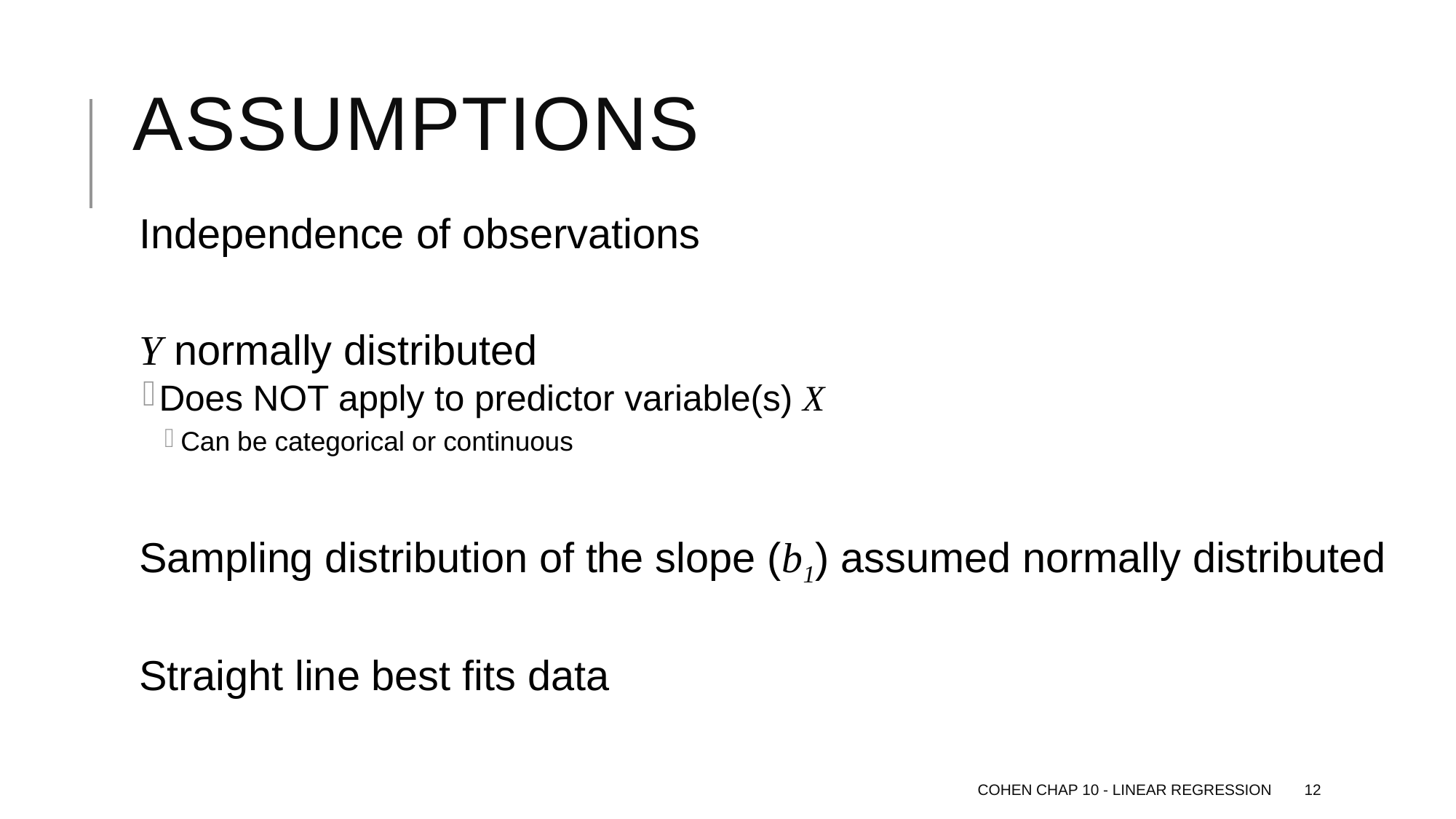

# Assumptions
Independence of observations

Y normally distributed
Does NOT apply to predictor variable(s) X
Can be categorical or continuous

Sampling distribution of the slope (b1) assumed normally distributed

Straight line best fits data
Cohen Chap 10 - Linear Regression
12